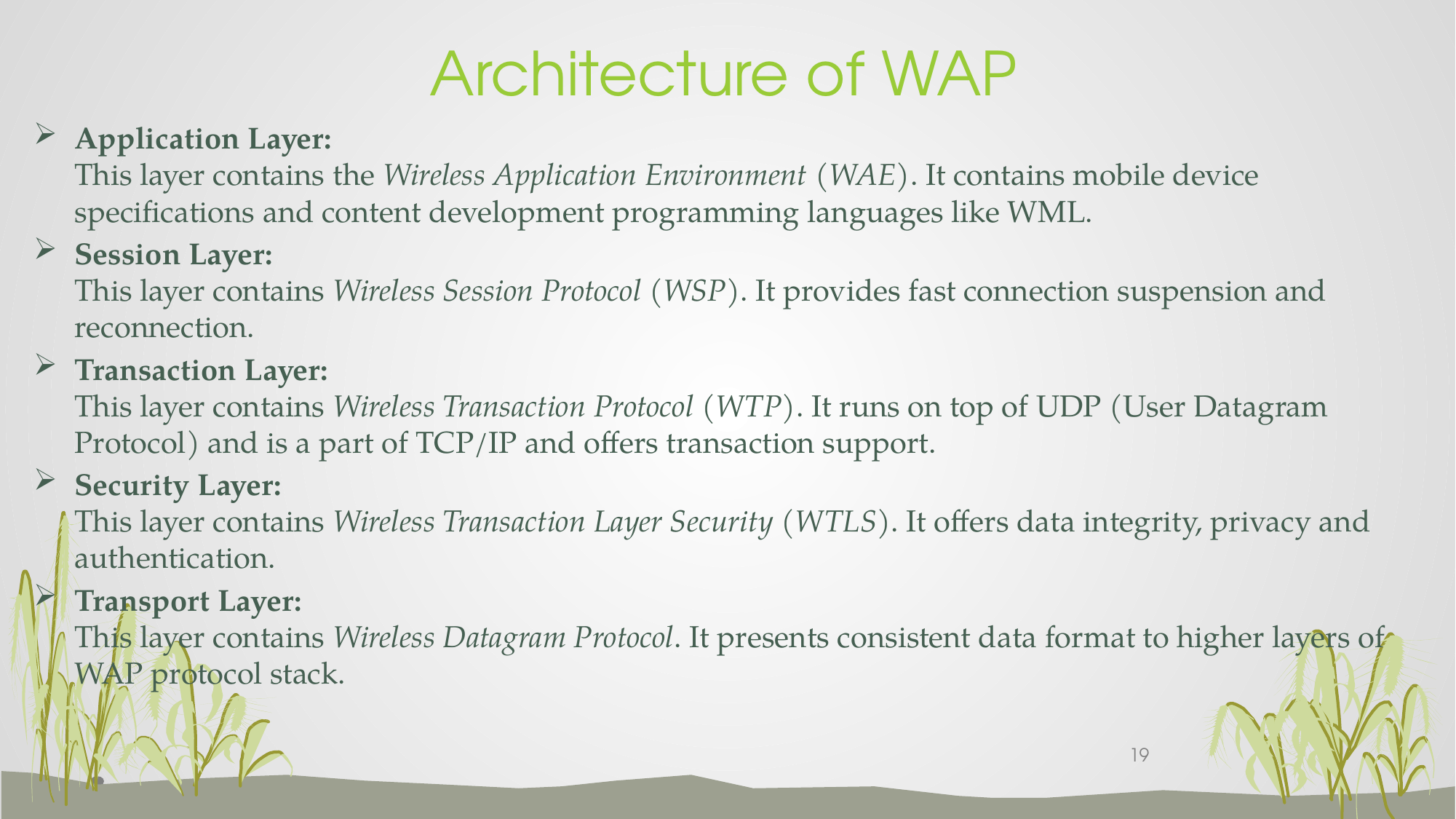

# Architecture of WAP
Application Layer:
This layer contains the Wireless Application Environment (WAE). It contains mobile device specifications and content development programming languages like WML.
Session Layer:
This layer contains Wireless Session Protocol (WSP). It provides fast connection suspension and reconnection.
Transaction Layer:
This layer contains Wireless Transaction Protocol (WTP). It runs on top of UDP (User Datagram Protocol) and is a part of TCP/IP and offers transaction support.
Security Layer:
This layer contains Wireless Transaction Layer Security (WTLS). It offers data integrity, privacy and authentication.
Transport Layer:
This layer contains Wireless Datagram Protocol. It presents consistent data format to higher layers of WAP protocol stack.
19